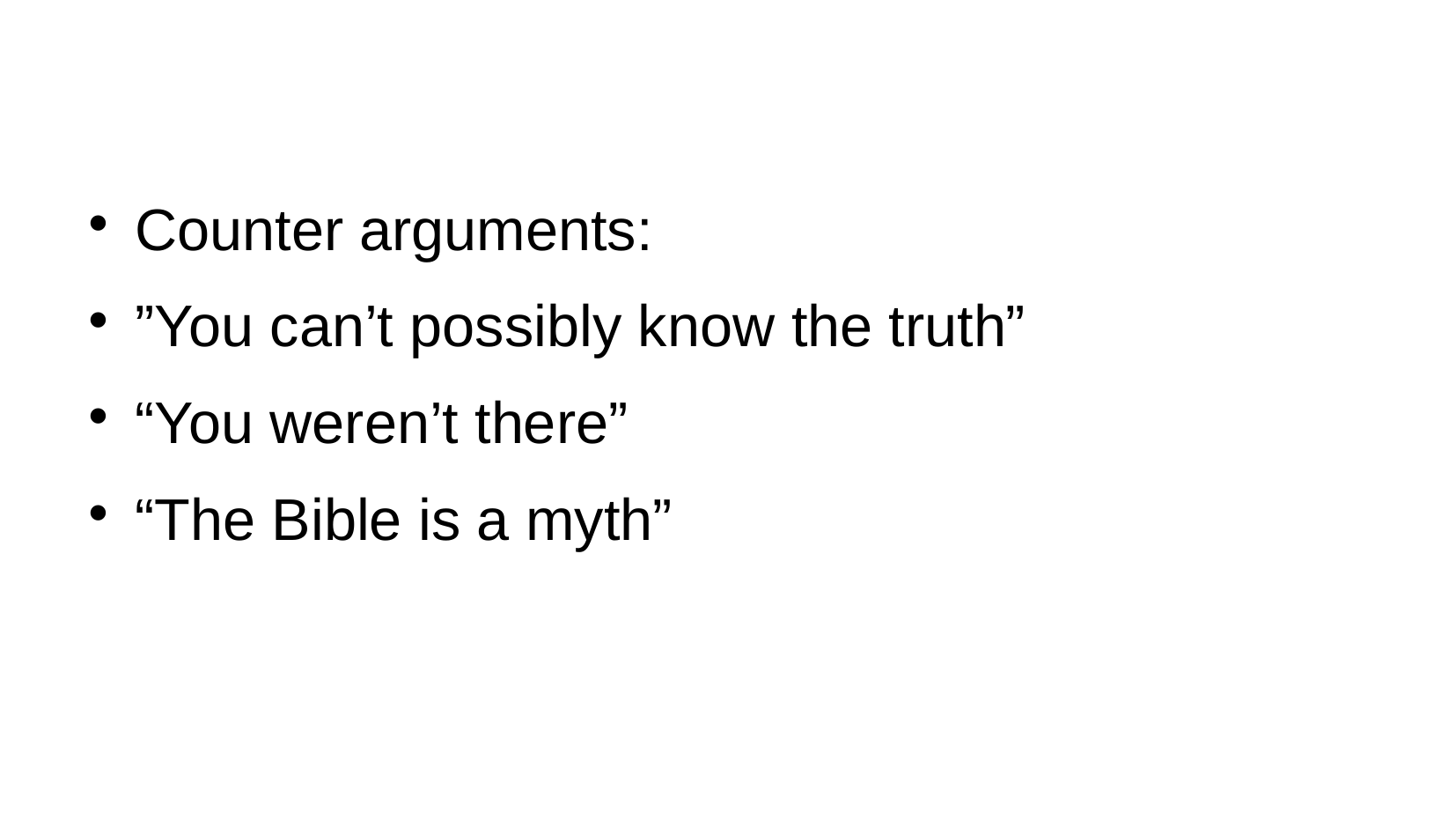

#
Counter arguments:
”You can’t possibly know the truth”
“You weren’t there”
“The Bible is a myth”